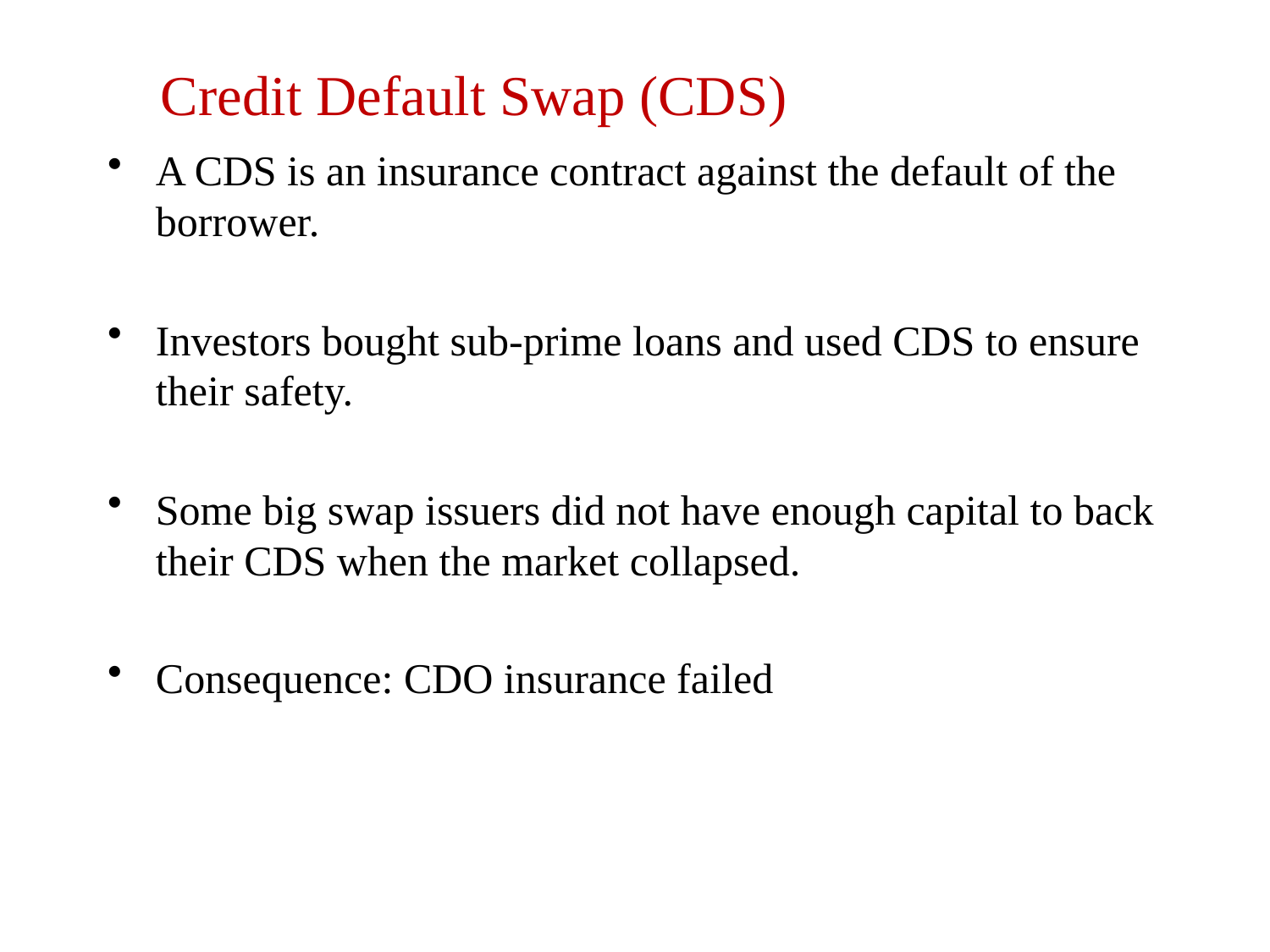

A CDS is an insurance contract against the default of the borrower.

Investors bought sub-prime loans and used CDS to ensure their safety.

Some big swap issuers did not have enough capital to back their CDS when the market collapsed.

Consequence: CDO insurance failed

Credit Default Swap (CDS)